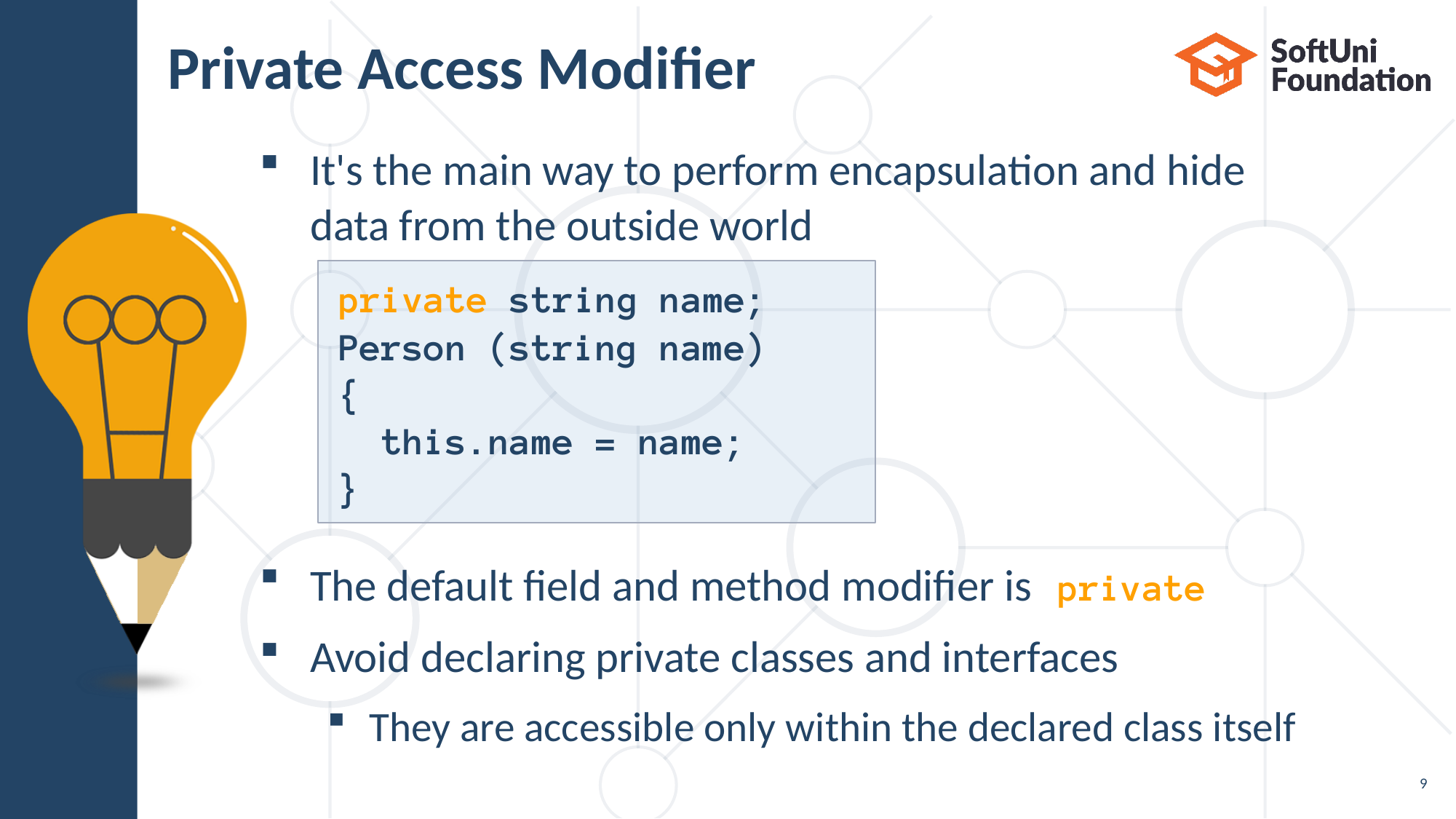

# Private Access Modifier
It's the main way to perform encapsulation and hide
data from the outside world

The default field and method modifier is private
Avoid declaring private classes and interfaces
They are accessible only within the declared class itself
private string name;
Person (string name)
{
  this.name = name;
}
9